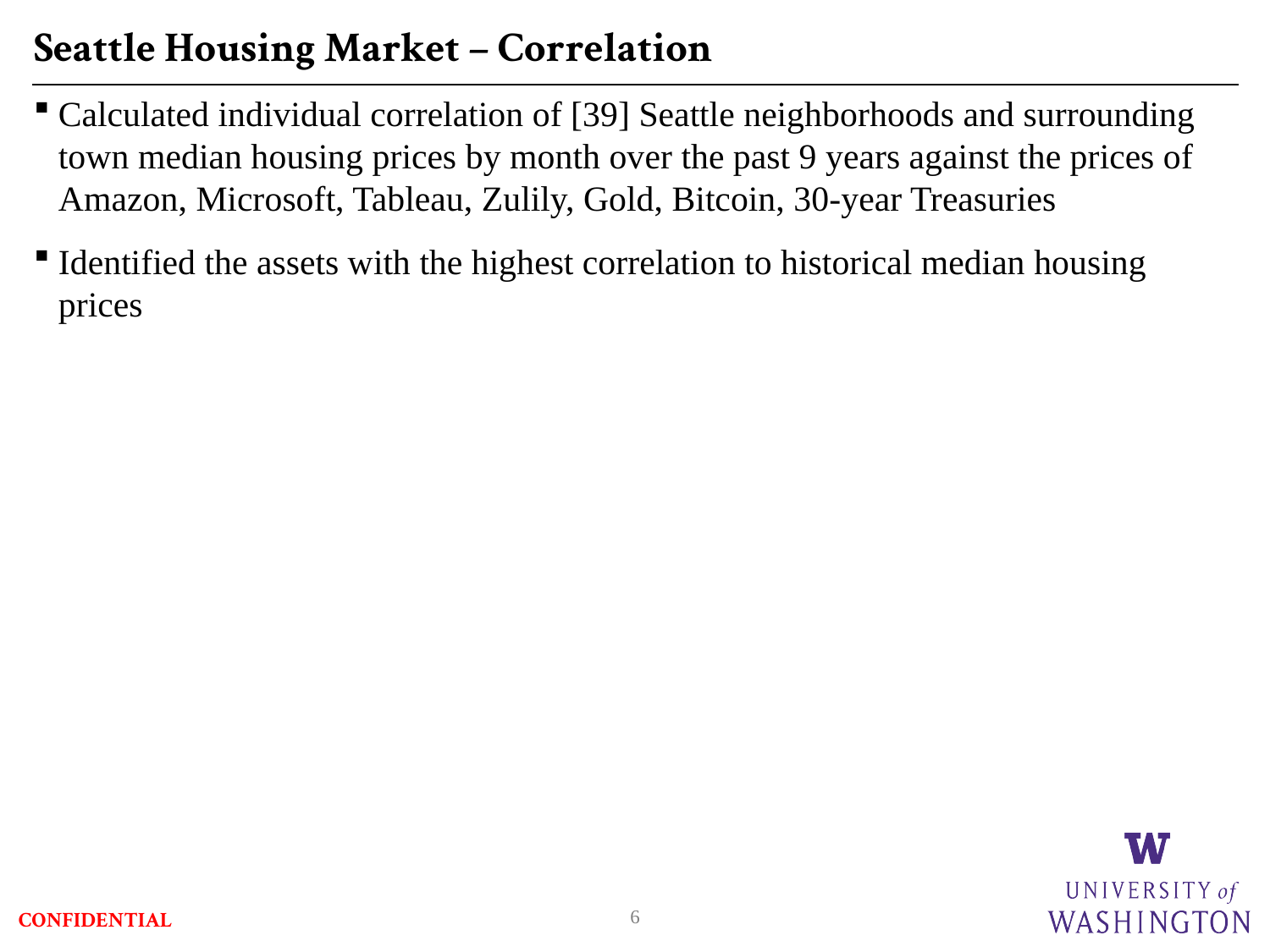

# Seattle Housing Market – Correlation
Calculated individual correlation of [39] Seattle neighborhoods and surrounding town median housing prices by month over the past 9 years against the prices of Amazon, Microsoft, Tableau, Zulily, Gold, Bitcoin, 30-year Treasuries
Identified the assets with the highest correlation to historical median housing prices